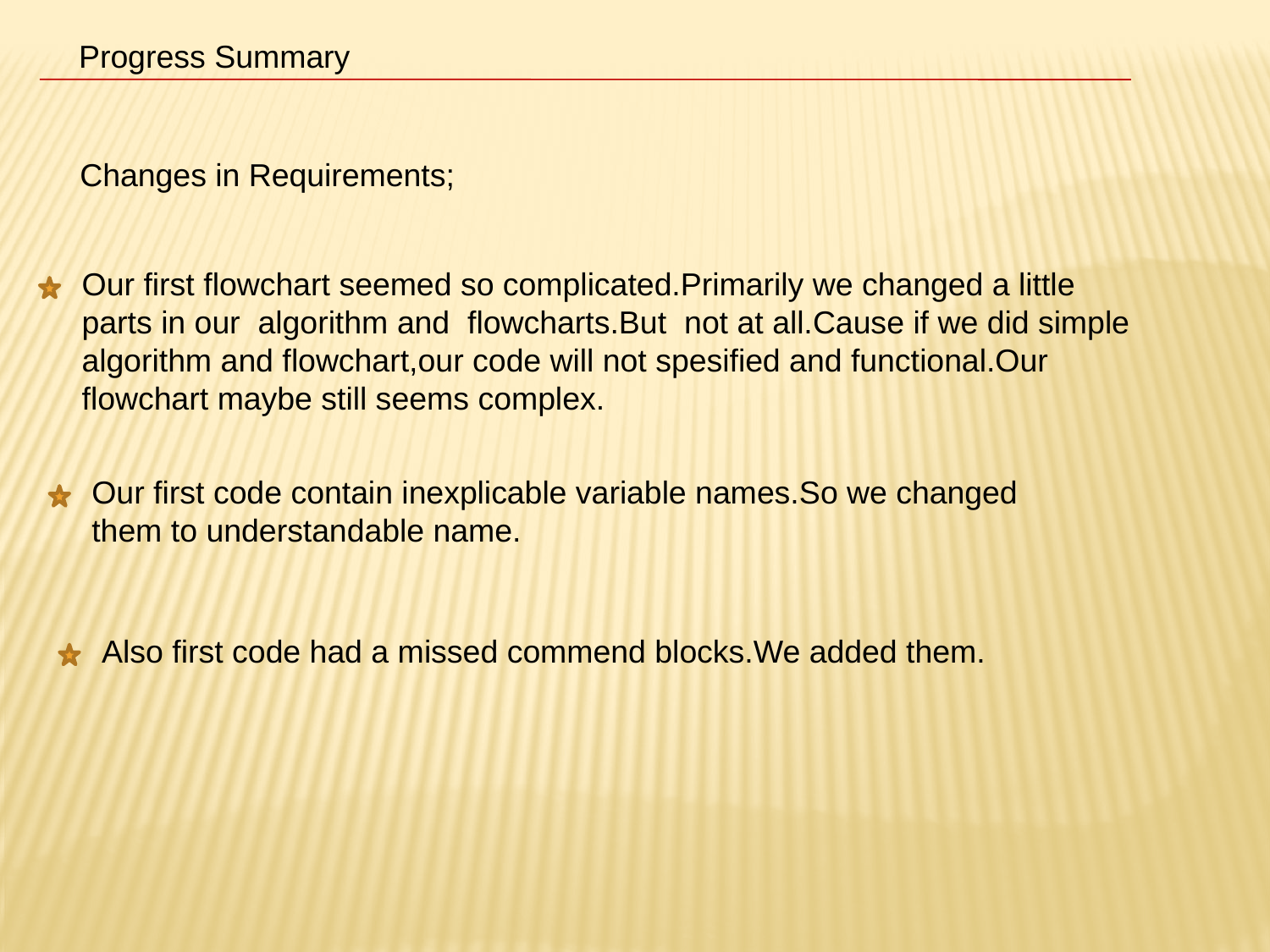

Progress Summary
  Changes in Requirements;
Our first flowchart seemed so complicated.Primarily we changed a little parts in our  algorithm and  flowcharts.But  not at all.Cause if we did simple algorithm and flowchart,our code will not spesified and functional.Our flowchart maybe still seems complex.

Our first code contain inexplicable variable names.So we changed them to understandable name.

Also first code had a missed commend blocks.We added them.